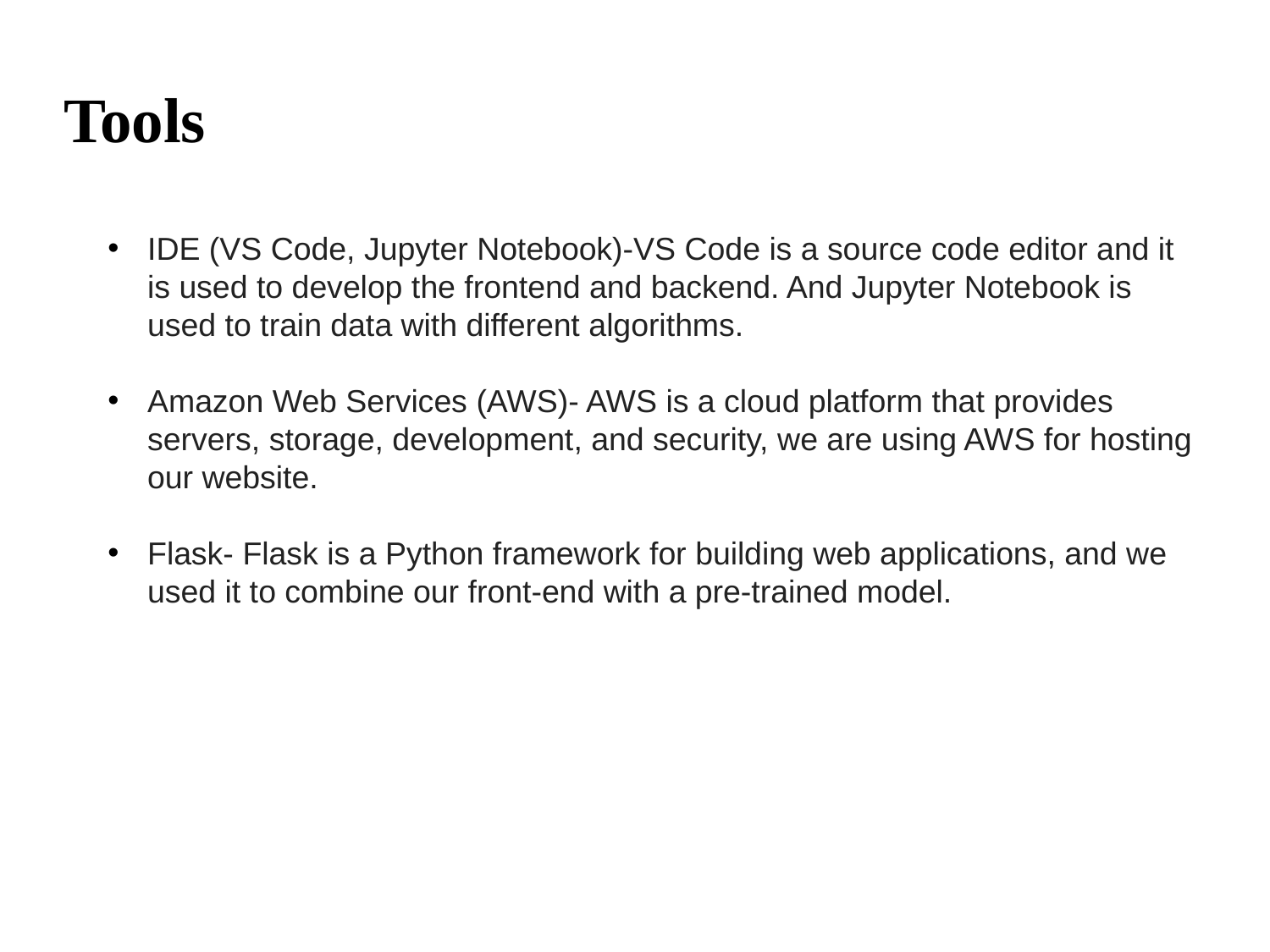

# Tools
IDE (VS Code, Jupyter Notebook)-VS Code is a source code editor and it is used to develop the frontend and backend. And Jupyter Notebook is used to train data with different algorithms.

Amazon Web Services (AWS)- AWS is a cloud platform that provides servers, storage, development, and security, we are using AWS for hosting our website.

Flask- Flask is a Python framework for building web applications, and we used it to combine our front-end with a pre-trained model.